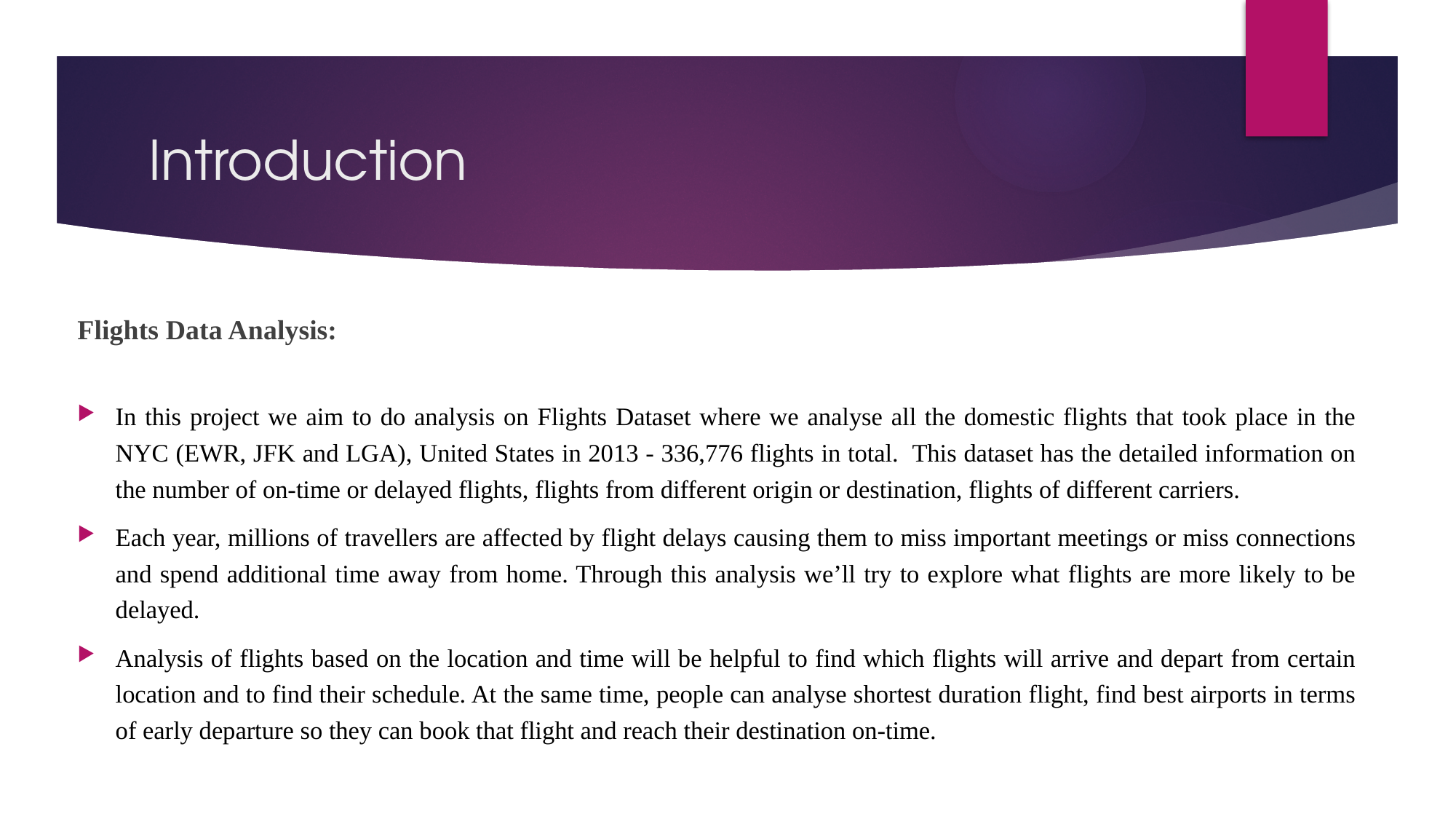

# Introduction
Flights Data Analysis:

In this project we aim to do analysis on Flights Dataset where we analyse all the domestic flights that took place in the NYC (EWR, JFK and LGA), United States in 2013 - 336,776 flights in total.  This dataset has the detailed information on the number of on-time or delayed flights, flights from different origin or destination, flights of different carriers.
Each year, millions of travellers are affected by flight delays causing them to miss important meetings or miss connections and spend additional time away from home. Through this analysis we’ll try to explore what flights are more likely to be delayed.
Analysis of flights based on the location and time will be helpful to find which flights will arrive and depart from certain location and to find their schedule. At the same time, people can analyse shortest duration flight, find best airports in terms of early departure so they can book that flight and reach their destination on-time.